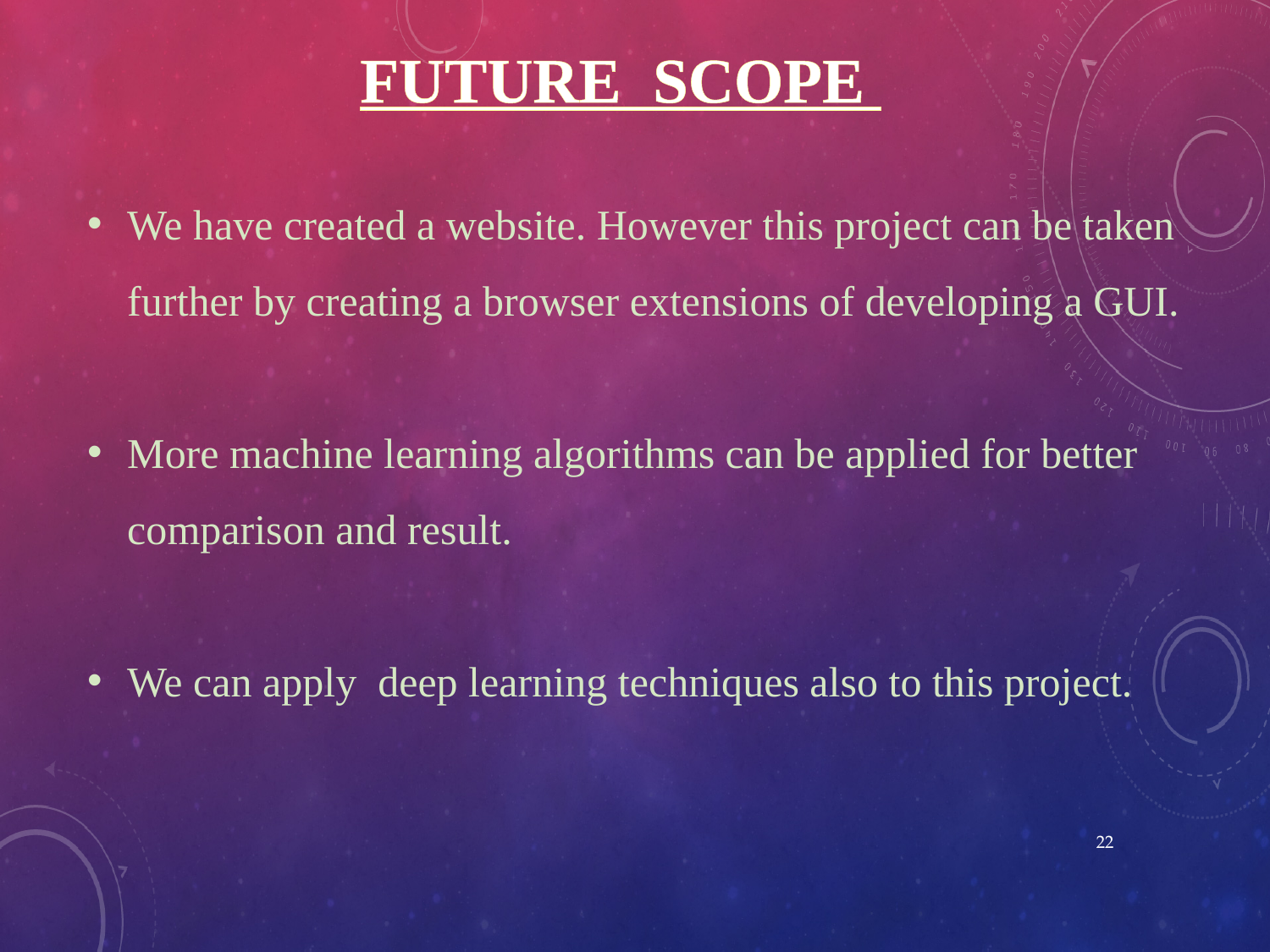

# FUTURE  SCOPE
We have created a website. However this project can be taken further by creating a browser extensions of developing a GUI.

More machine learning algorithms can be applied for better comparison and result.

We can apply  deep learning techniques also to this project.

22